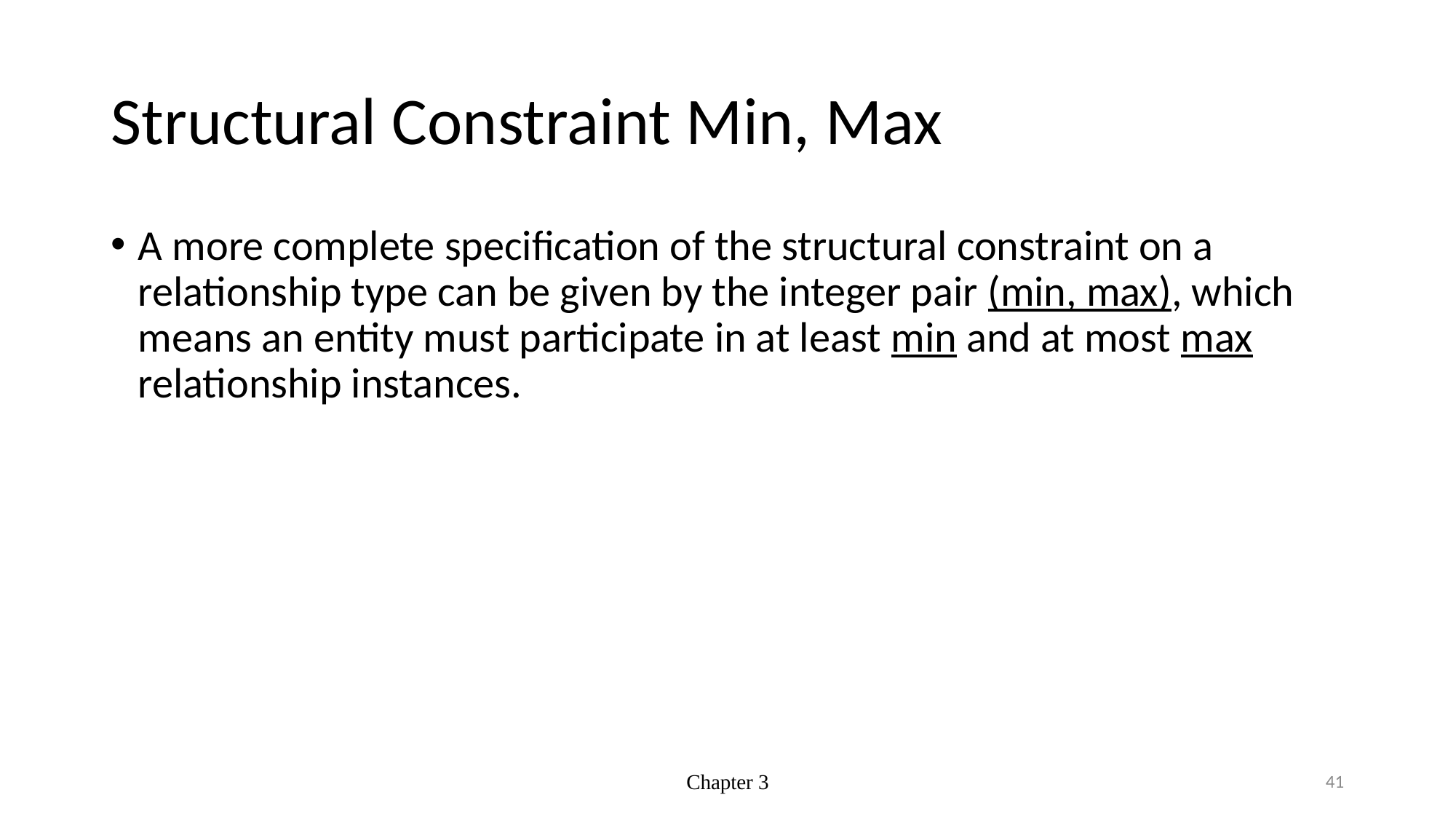

# Structural Constraint Min, Max
A more complete specification of the structural constraint on a relationship type can be given by the integer pair (min, max), which means an entity must participate in at least min and at most max relationship instances.
Chapter 3
41